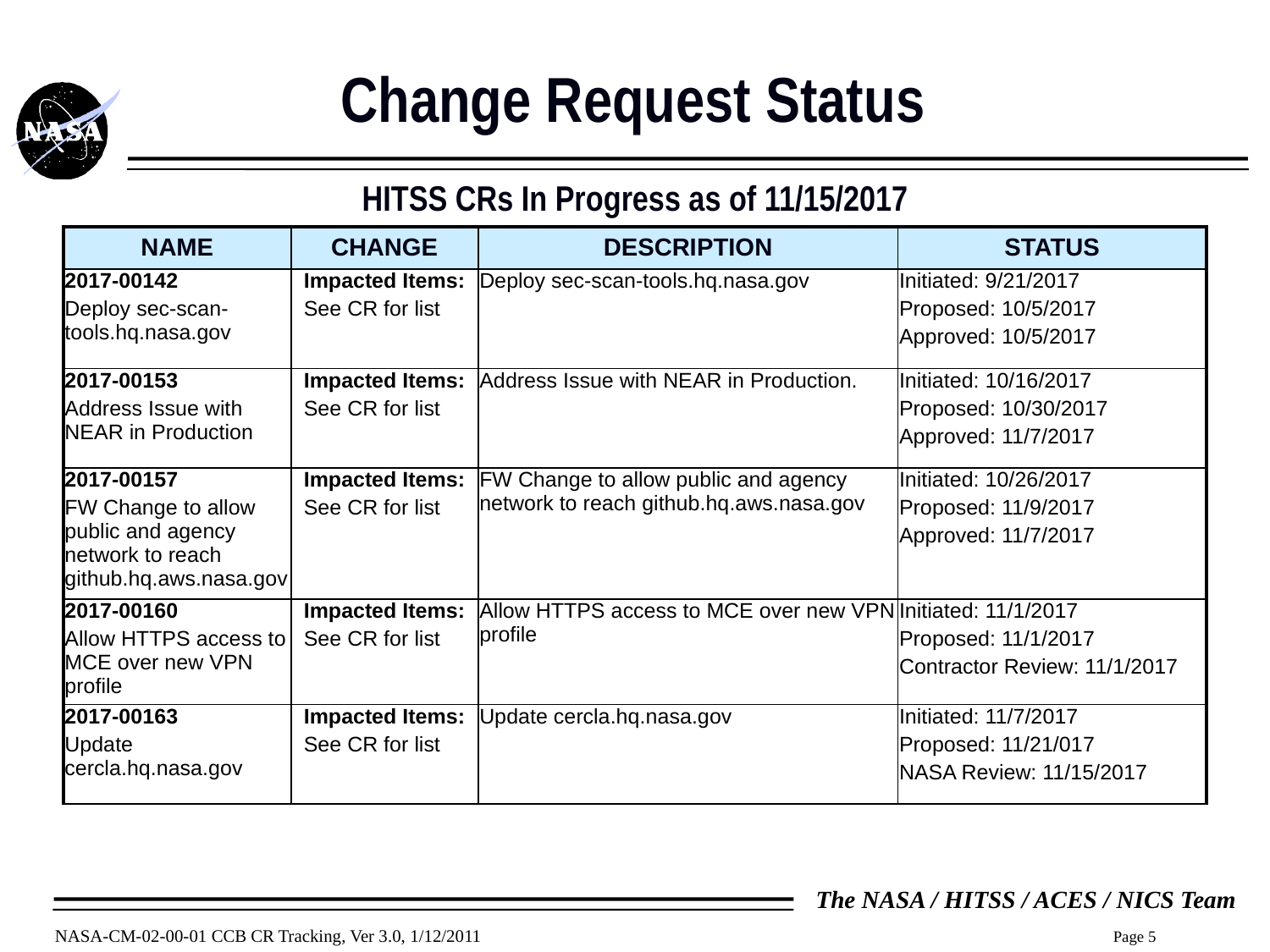

Change Request Status
HITSS CRs In Progress as of 11/15/2017
| NAME | CHANGE | DESCRIPTION | STATUS |
| --- | --- | --- | --- |
| 2017-00142 Deploy sec-scan-tools.hq.nasa.gov | Impacted Items: See CR for list | Deploy sec-scan-tools.hq.nasa.gov | Initiated: 9/21/2017 Proposed: 10/5/2017 Approved: 10/5/2017 |
| 2017-00153 Address Issue with NEAR in Production | Impacted Items: See CR for list | Address Issue with NEAR in Production. | Initiated: 10/16/2017 Proposed: 10/30/2017 Approved: 11/7/2017 |
| 2017-00157 FW Change to allow public and agency network to reach github.hq.aws.nasa.gov | Impacted Items: See CR for list | FW Change to allow public and agency network to reach github.hq.aws.nasa.gov | Initiated: 10/26/2017 Proposed: 11/9/2017 Approved: 11/7/2017 |
| 2017-00160 Allow HTTPS access to MCE over new VPN profile | Impacted Items: See CR for list | Allow HTTPS access to MCE over new VPN profile | Initiated: 11/1/2017 Proposed: 11/1/2017 Contractor Review: 11/1/2017 |
| 2017-00163 Update cercla.hq.nasa.gov | Impacted Items: See CR for list | Update cercla.hq.nasa.gov | Initiated: 11/7/2017 Proposed: 11/21/017 NASA Review: 11/15/2017 |